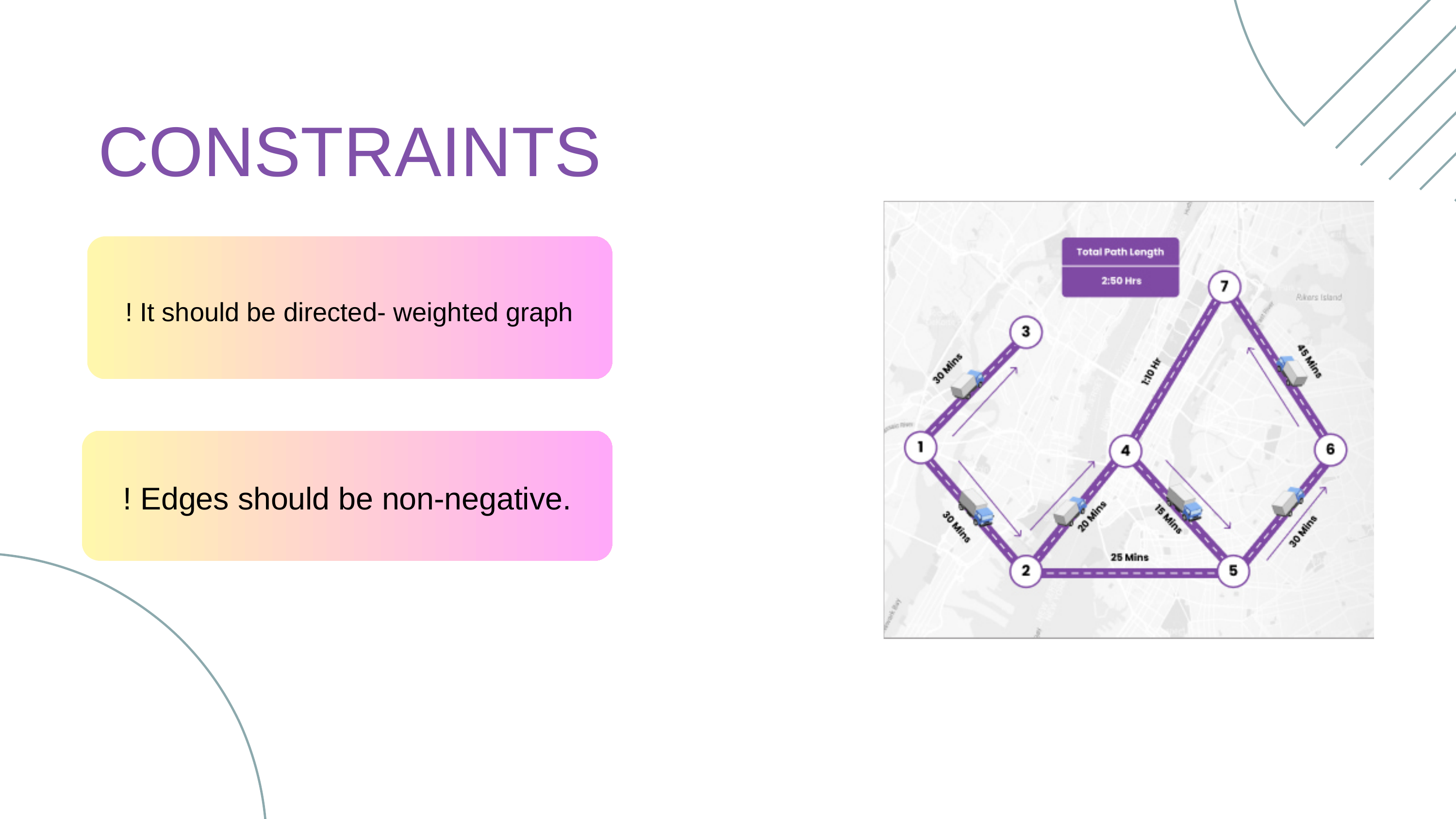

CONSTRAINTS

! It should be directed- weighted graph

! Edges should be non-negative.